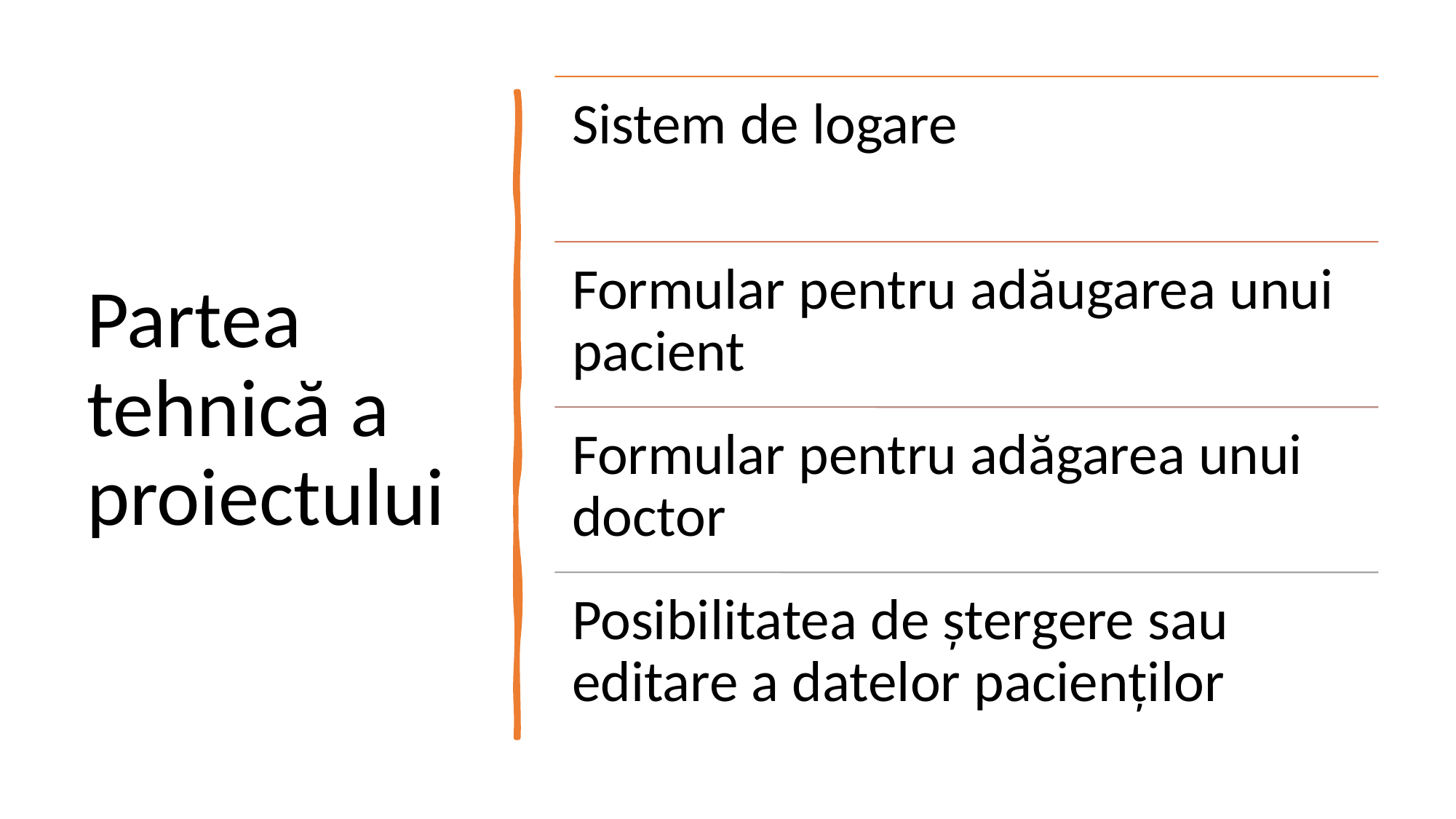

Sistem de logare
Formular pentru adăugarea unui pacient
Formular pentru adăgarea unui doctor
Posibilitatea de ștergere sau editare a datelor pacienților
# Partea tehnică a proiectului